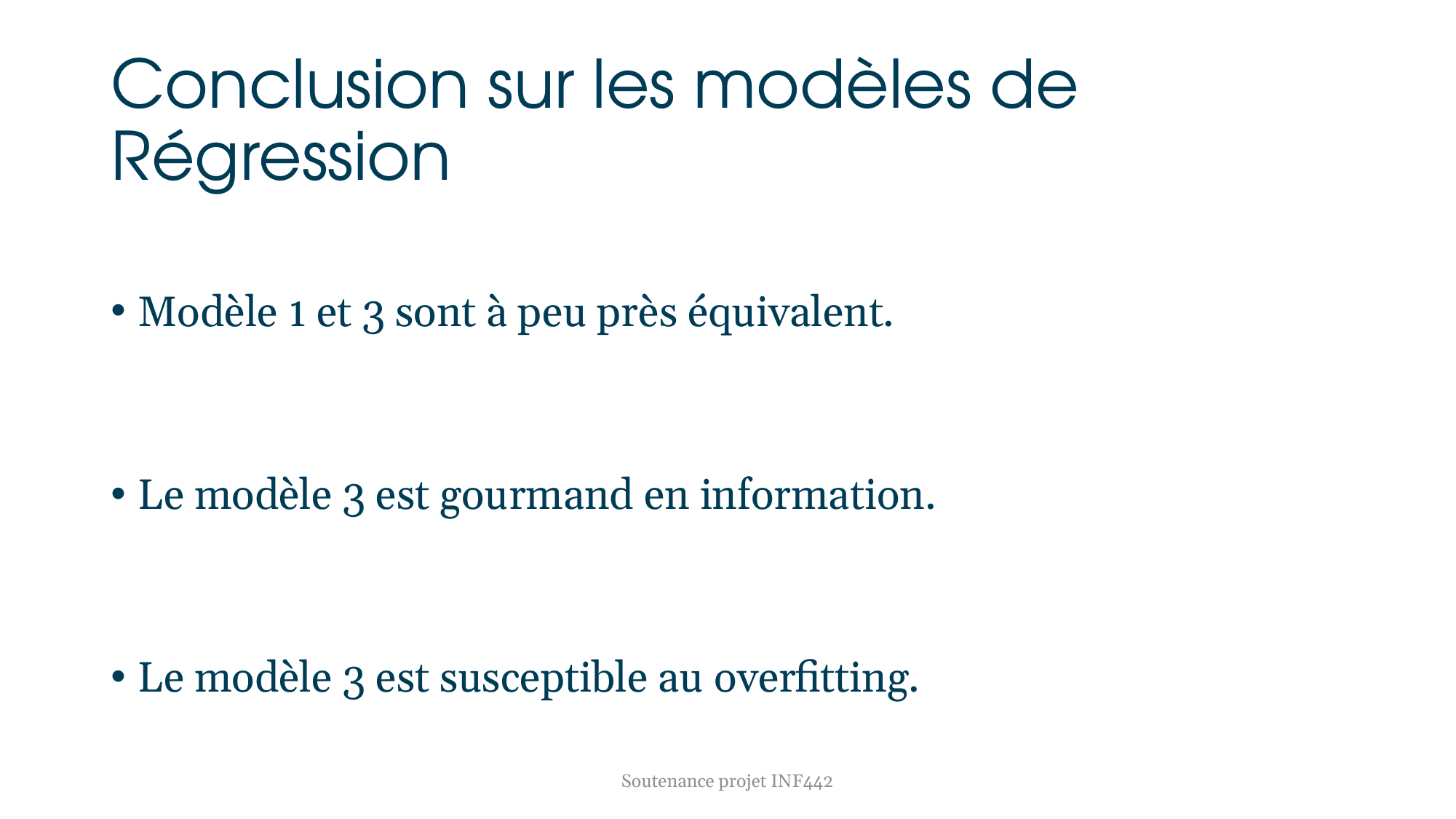

# Conclusion sur les modèles de Régression

Modèle 1 et 3 sont à peu près équivalent.

Le modèle 3 est gourmand en information.

Le modèle 3 est susceptible au overfitting.
Soutenance projet INF442